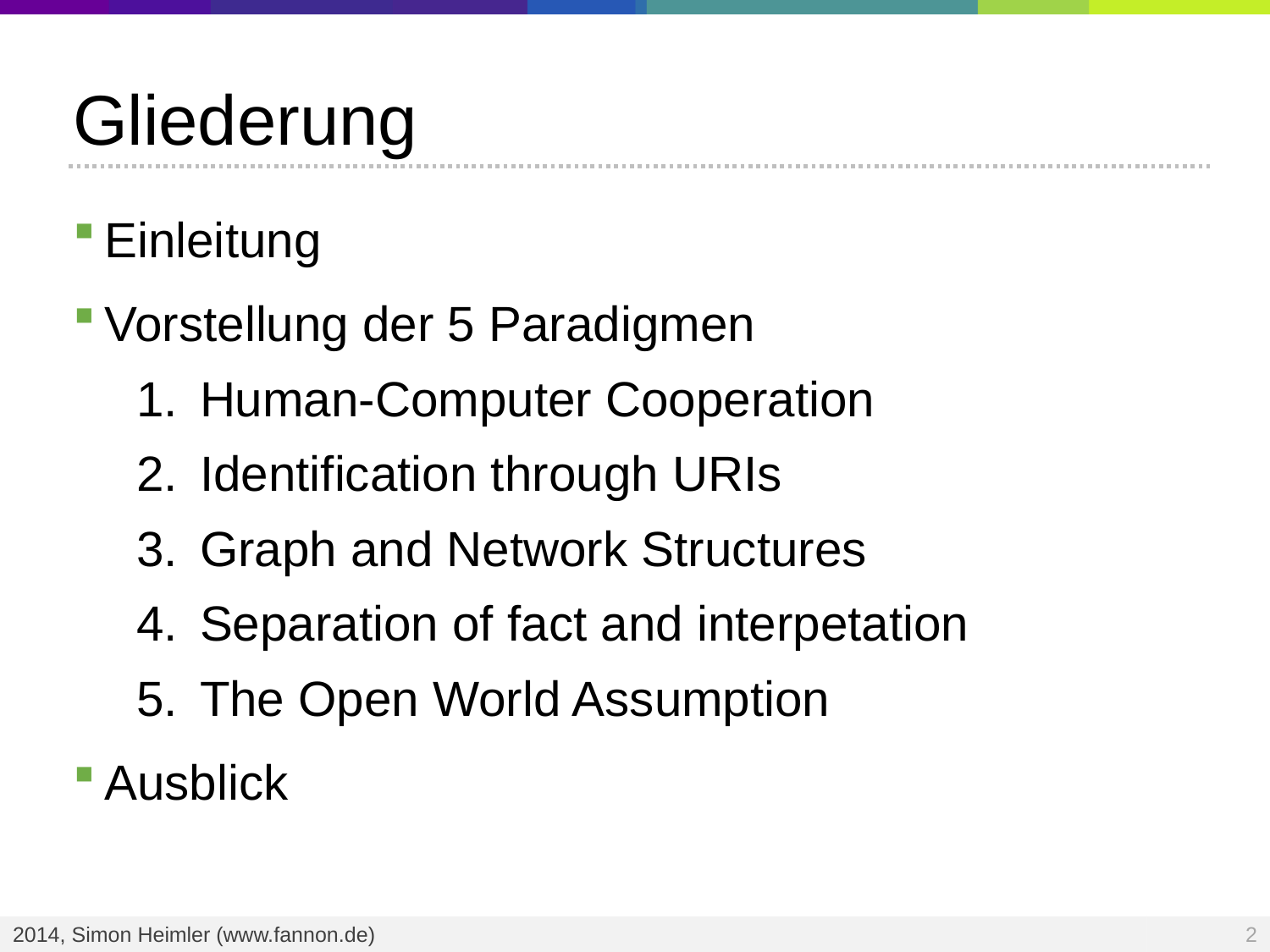

# Gliederung
Einleitung
Vorstellung der 5 Paradigmen
Human-Computer Cooperation
Identification through URIs
Graph and Network Structures
Separation of fact and interpetation
The Open World Assumption
Ausblick